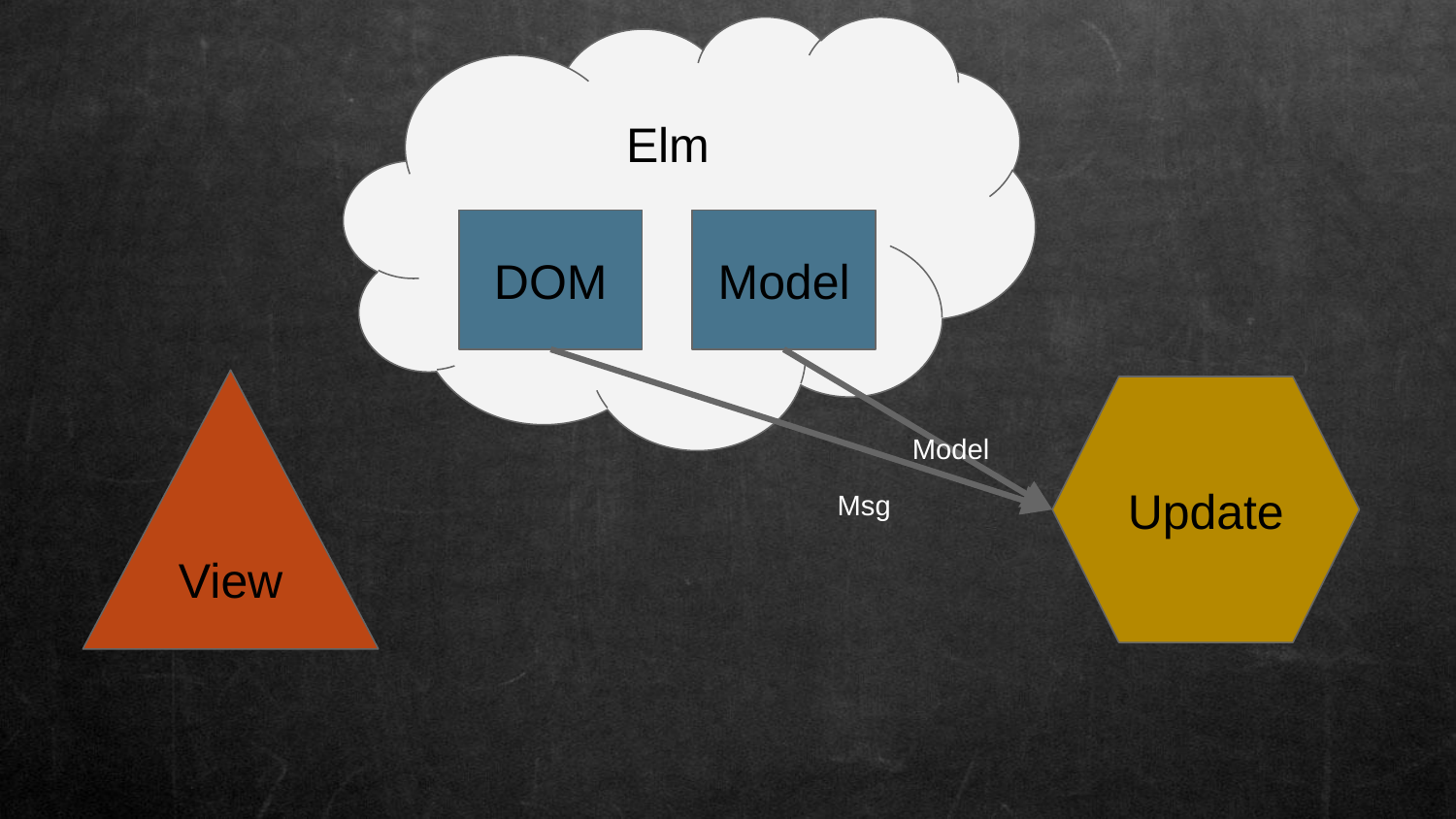

Elm
DOM
Model
View
Update
Model
Msg